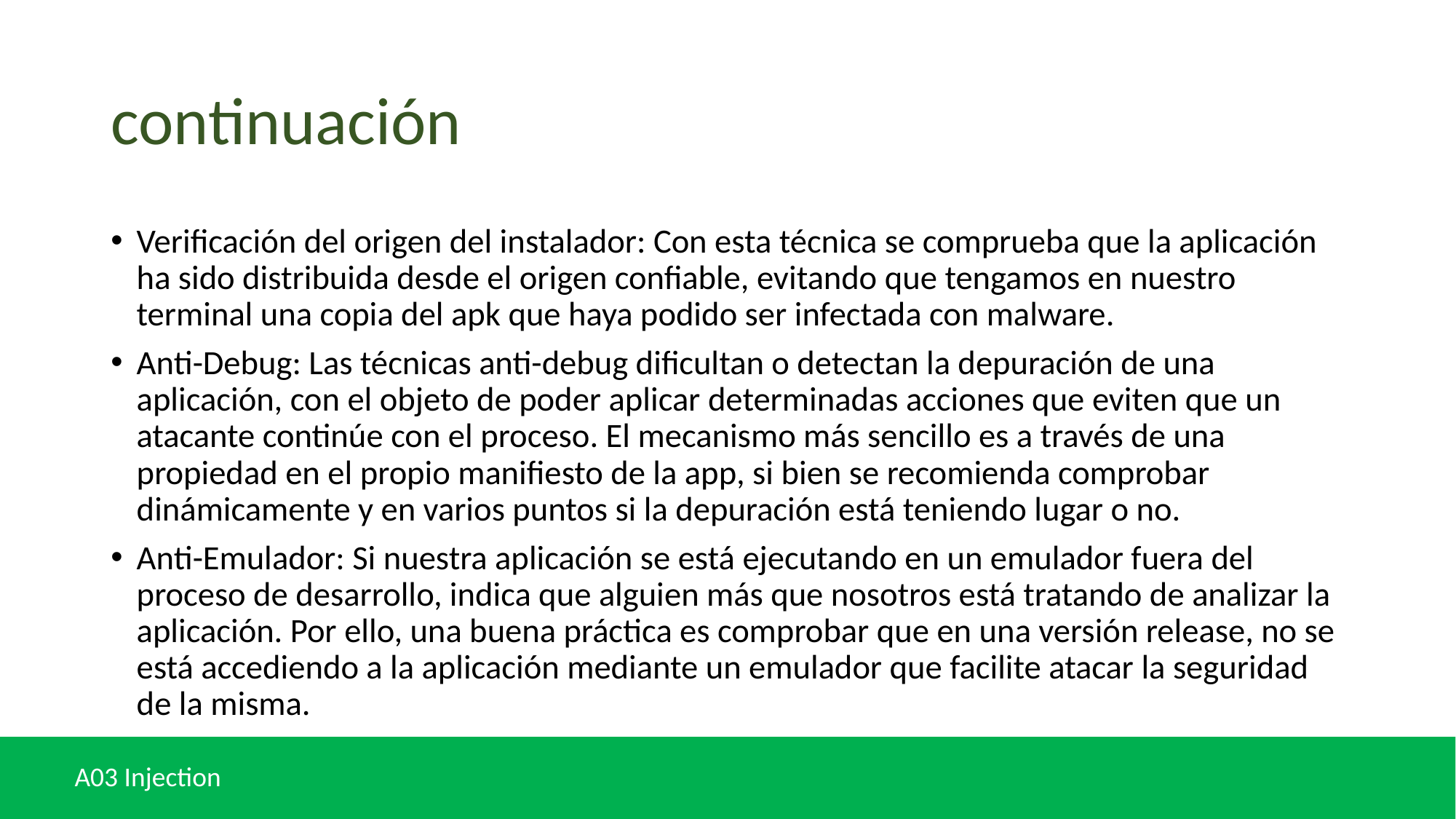

# continuación
Verificación del origen del instalador: Con esta técnica se comprueba que la aplicación ha sido distribuida desde el origen confiable, evitando que tengamos en nuestro terminal una copia del apk que haya podido ser infectada con malware.
Anti-Debug: Las técnicas anti-debug dificultan o detectan la depuración de una aplicación, con el objeto de poder aplicar determinadas acciones que eviten que un atacante continúe con el proceso. El mecanismo más sencillo es a través de una propiedad en el propio manifiesto de la app, si bien se recomienda comprobar dinámicamente y en varios puntos si la depuración está teniendo lugar o no.
Anti-Emulador: Si nuestra aplicación se está ejecutando en un emulador fuera del proceso de desarrollo, indica que alguien más que nosotros está tratando de analizar la aplicación. Por ello, una buena práctica es comprobar que en una versión release, no se está accediendo a la aplicación mediante un emulador que facilite atacar la seguridad de la misma.